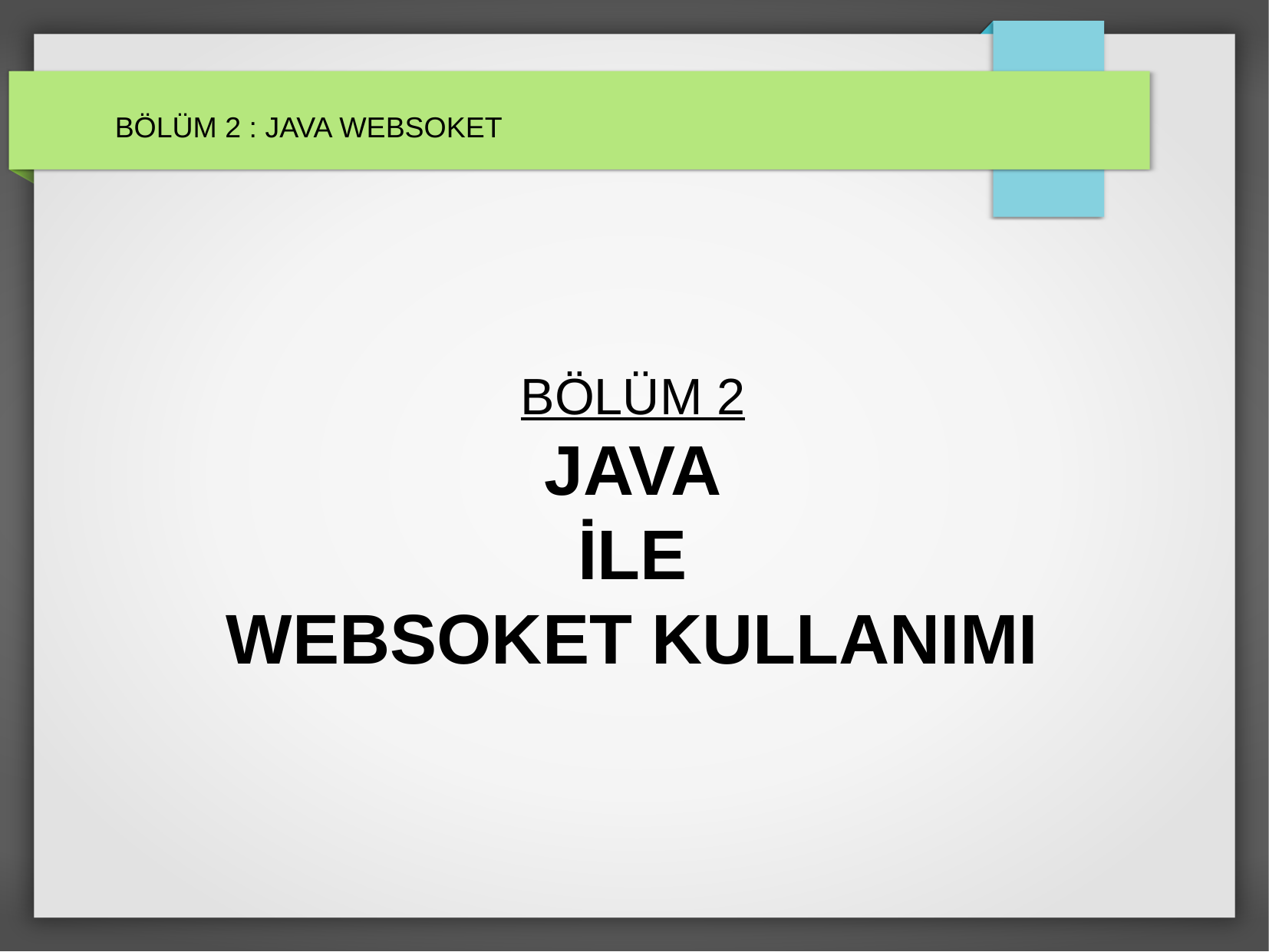

BÖLÜM 2 : JAVA WEBSOKET

BÖLÜM 2
JAVA
İLE
WEBSOKET KULLANIMI